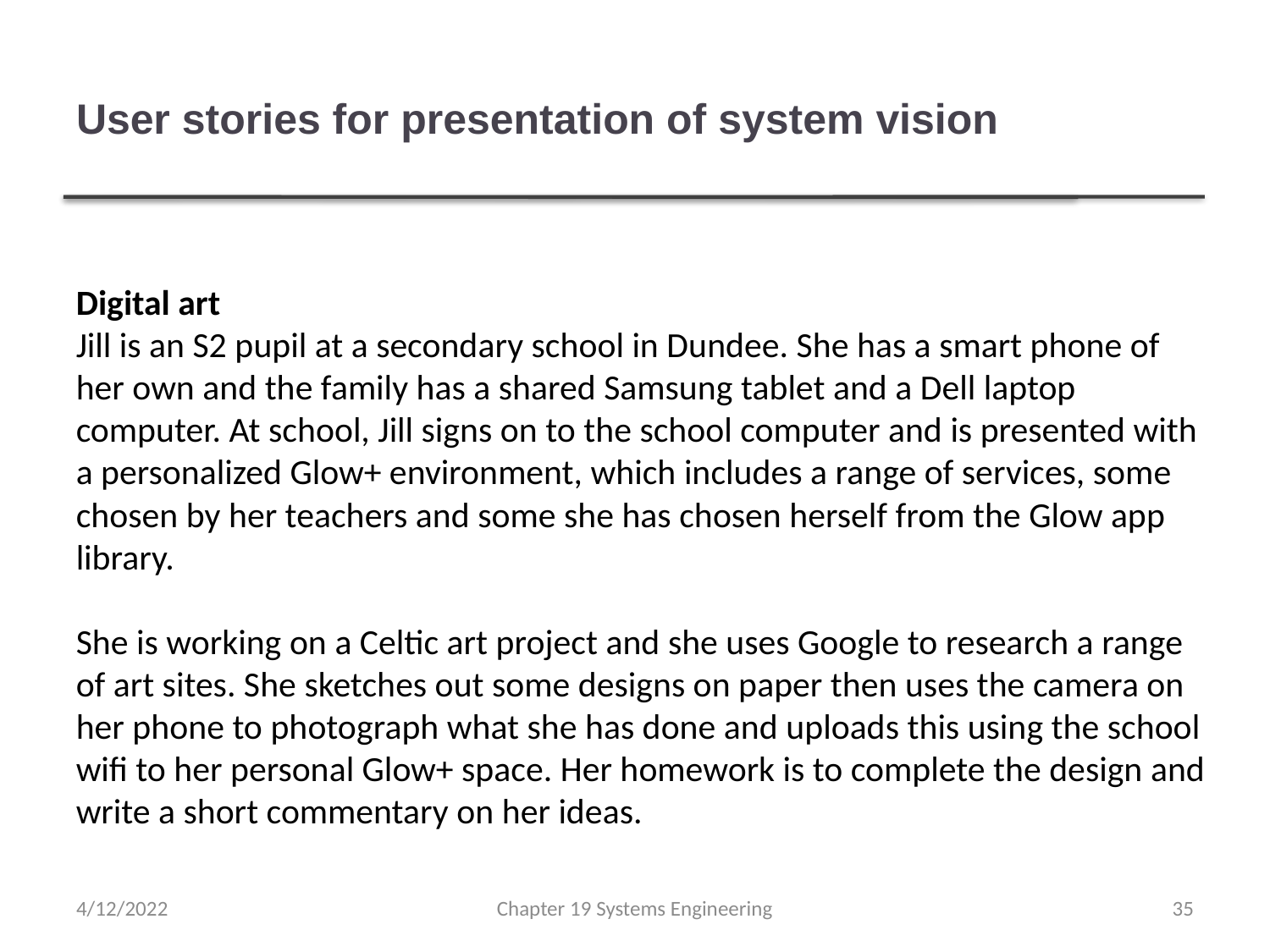

# User stories for presentation of system vision
Digital art
Jill is an S2 pupil at a secondary school in Dundee. She has a smart phone of her own and the family has a shared Samsung tablet and a Dell laptop computer. At school, Jill signs on to the school computer and is presented with a personalized Glow+ environment, which includes a range of services, some chosen by her teachers and some she has chosen herself from the Glow app library.

She is working on a Celtic art project and she uses Google to research a range of art sites. She sketches out some designs on paper then uses the camera on her phone to photograph what she has done and uploads this using the school wifi to her personal Glow+ space. Her homework is to complete the design and write a short commentary on her ideas.

4/12/2022
Chapter 19 Systems Engineering
35